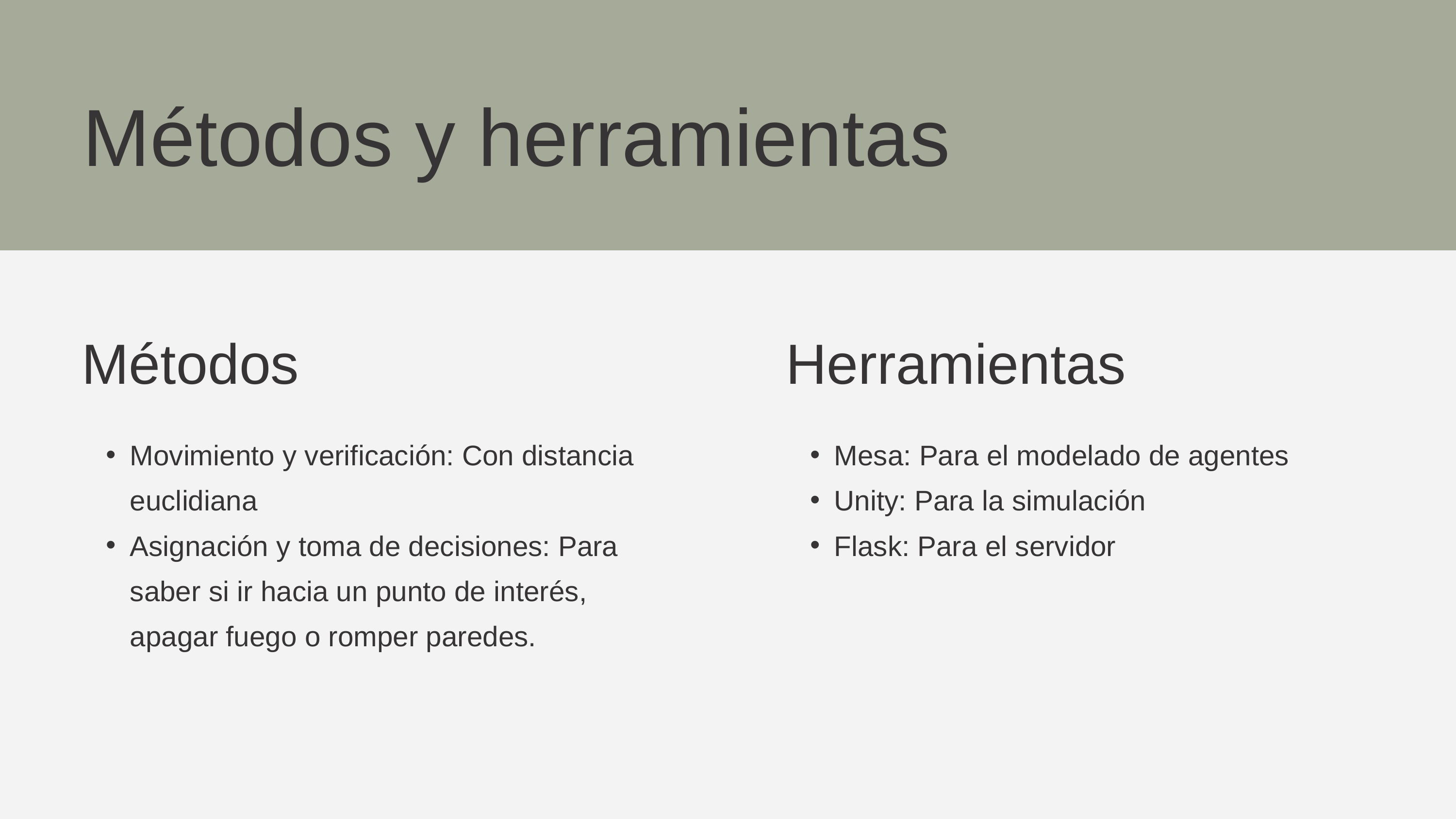

Métodos y herramientas
Métodos
Herramientas
Movimiento y verificación: Con distancia euclidiana
Asignación y toma de decisiones: Para saber si ir hacia un punto de interés, apagar fuego o romper paredes.
Mesa: Para el modelado de agentes
Unity: Para la simulación
Flask: Para el servidor